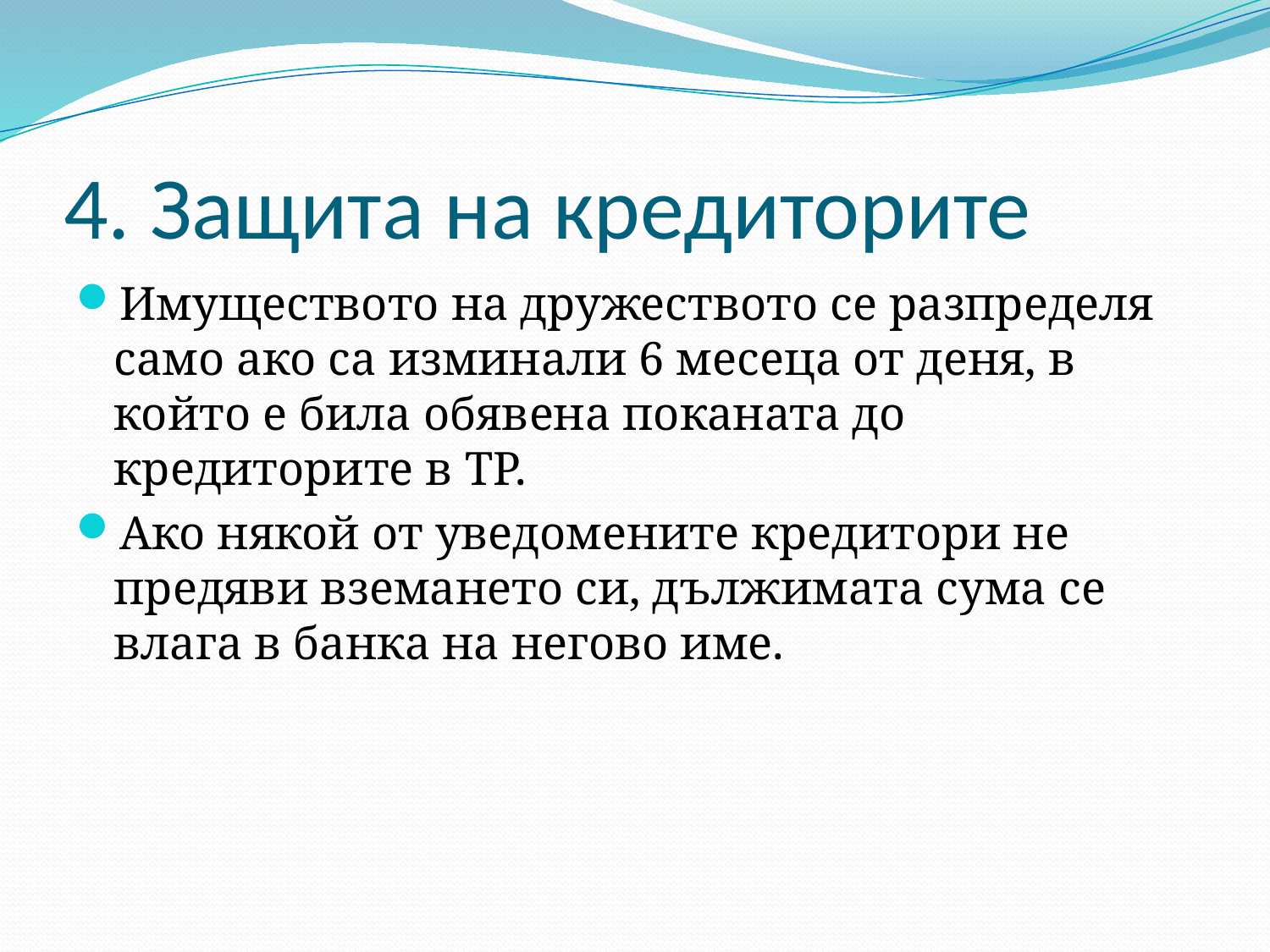

# 4. Защита на кредиторите
Имуществото на дружеството се разпределя само ако са изминали 6 месеца от деня, в който е била обявена поканата до кредиторите в ТР.
Ако някой от уведомените кредитори не предяви вземането си, дължимата сума се влага в банка на негово име.